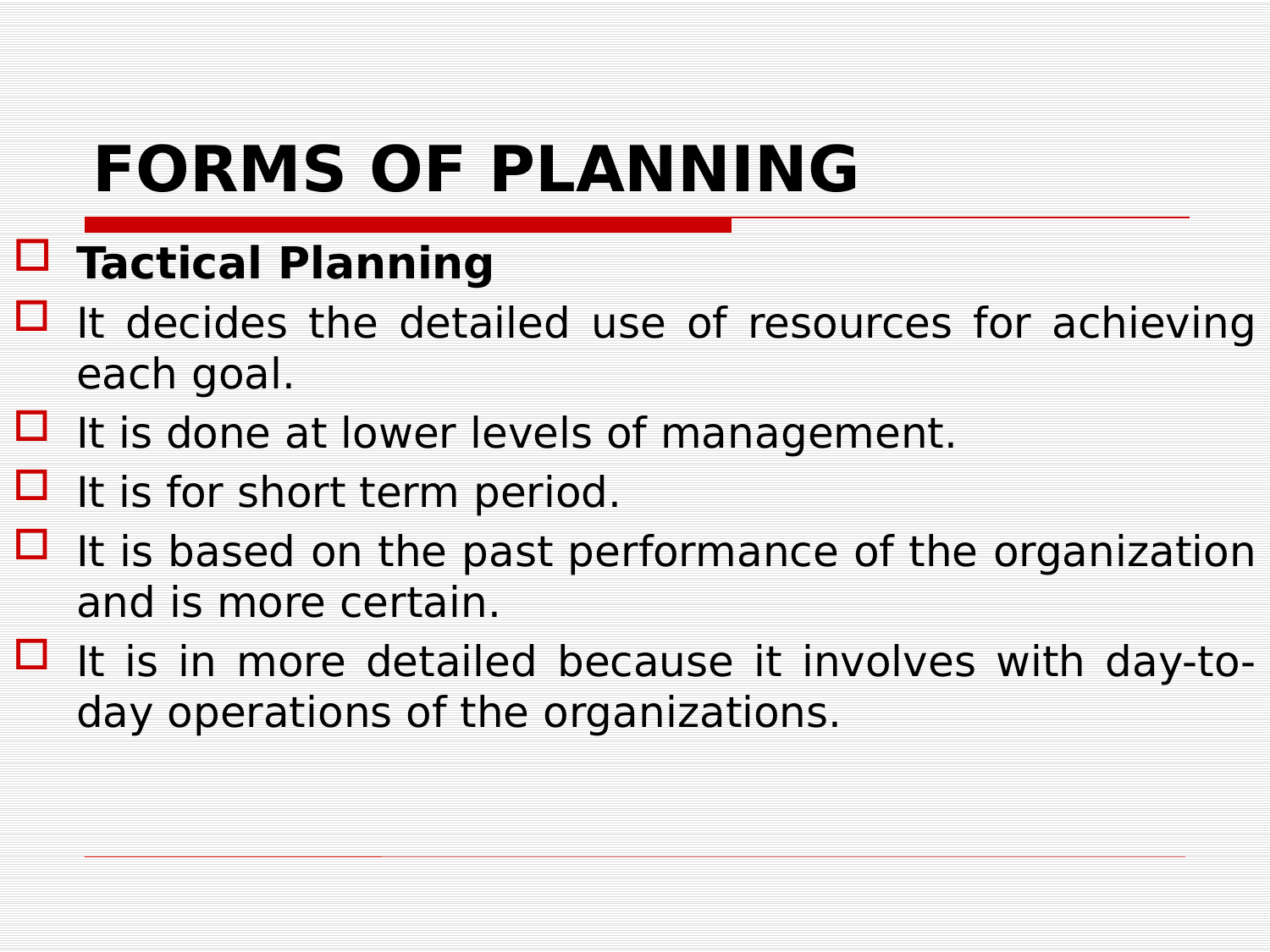

# FORMS OF PLANNING
Tactical Planning
It decides the detailed use of resources for achieving each goal.
It is done at lower levels of management.
It is for short term period.
It is based on the past performance of the organization and is more certain.
It is in more detailed because it involves with day-to-day operations of the organizations.